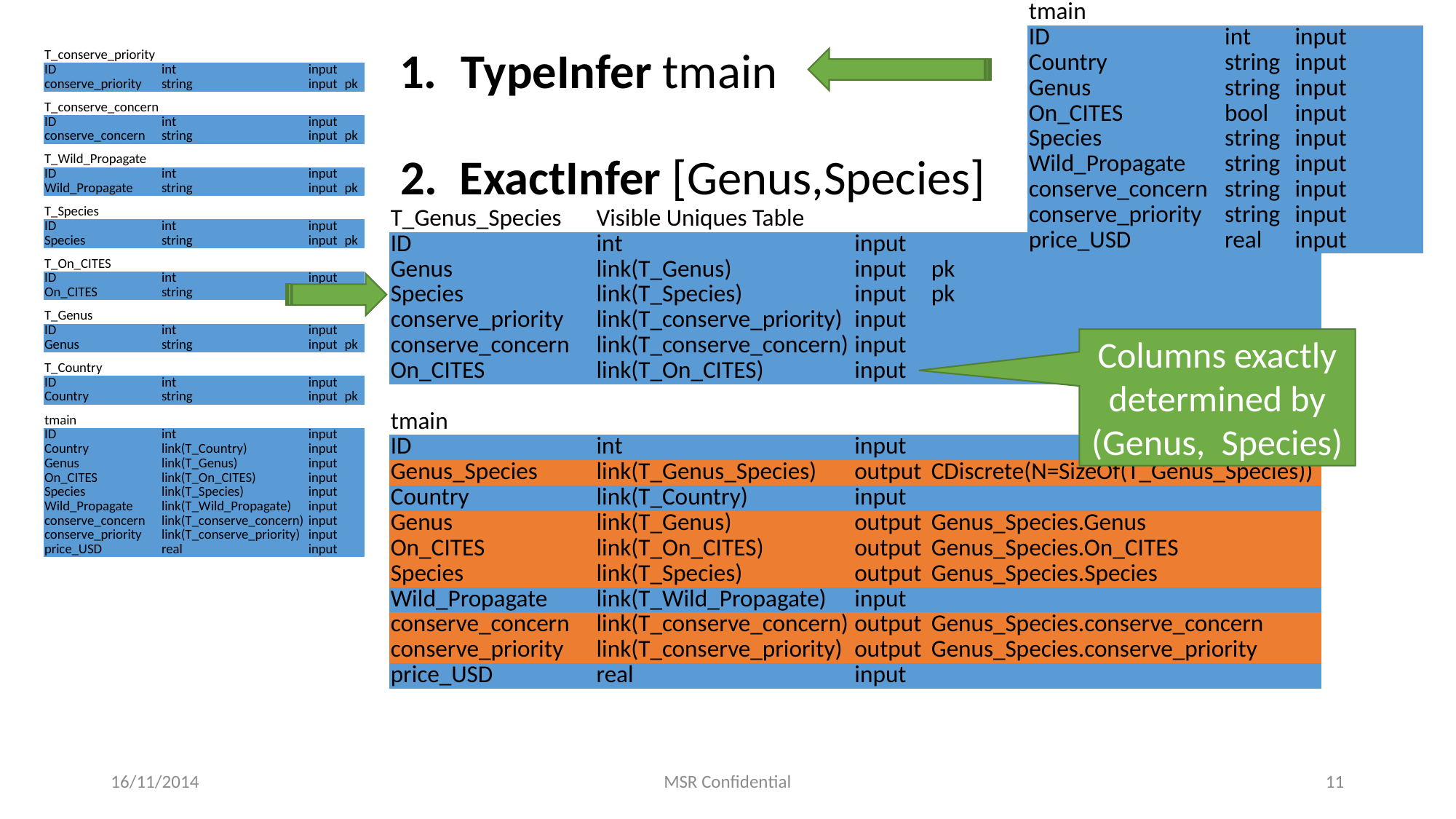

| tmain |  |  |  |
| --- | --- | --- | --- |
| ID | int | input |  |
| Country | string | input |  |
| Genus | string | input |  |
| On\_CITES | bool | input |  |
| Species | string | input |  |
| Wild\_Propagate | string | input |  |
| conserve\_concern | string | input |  |
| conserve\_priority | string | input |  |
| price\_USD | real | input |  |
TypeInfer tmain

| T\_conserve\_priority |  |  |  |
| --- | --- | --- | --- |
| ID | int | input |  |
| conserve\_priority | string | input | pk |
|  |  |  |  |
| T\_conserve\_concern |  |  |  |
| ID | int | input |  |
| conserve\_concern | string | input | pk |
|  |  |  |  |
| T\_Wild\_Propagate |  |  |  |
| ID | int | input |  |
| Wild\_Propagate | string | input | pk |
|  |  |  |  |
| T\_Species |  |  |  |
| ID | int | input |  |
| Species | string | input | pk |
|  |  |  |  |
| T\_On\_CITES |  |  |  |
| ID | int | input |  |
| On\_CITES | string | input | pk |
|  |  |  |  |
| T\_Genus |  |  |  |
| ID | int | input |  |
| Genus | string | input | pk |
|  |  |  |  |
| T\_Country |  |  |  |
| ID | int | input |  |
| Country | string | input | pk |
|  |  |  |  |
| tmain |  |  |  |
| ID | int | input |  |
| Country | link(T\_Country) | input |  |
| Genus | link(T\_Genus) | input |  |
| On\_CITES | link(T\_On\_CITES) | input |  |
| Species | link(T\_Species) | input |  |
| Wild\_Propagate | link(T\_Wild\_Propagate) | input |  |
| conserve\_concern | link(T\_conserve\_concern) | input |  |
| conserve\_priority | link(T\_conserve\_priority) | input |  |
| price\_USD | real | input |  |
2.  ExactInfer [Genus,Species]
| T\_Genus\_Species | Visible Uniques Table |  |  |
| --- | --- | --- | --- |
| ID | int | input |  |
| Genus | link(T\_Genus) | input | pk |
| Species | link(T\_Species) | input | pk |
| conserve\_priority | link(T\_conserve\_priority) | input |  |
| conserve\_concern | link(T\_conserve\_concern) | input |  |
| On\_CITES | link(T\_On\_CITES) | input |  |
|  |  |  |  |
| tmain |  |  |  |
| ID | int | input |  |
| Genus\_Species | link(T\_Genus\_Species) | output | CDiscrete(N=SizeOf(T\_Genus\_Species)) |
| Country | link(T\_Country) | input |  |
| Genus | link(T\_Genus) | output | Genus\_Species.Genus |
| On\_CITES | link(T\_On\_CITES) | output | Genus\_Species.On\_CITES |
| Species | link(T\_Species) | output | Genus\_Species.Species |
| Wild\_Propagate | link(T\_Wild\_Propagate) | input |  |
| conserve\_concern | link(T\_conserve\_concern) | output | Genus\_Species.conserve\_concern |
| conserve\_priority | link(T\_conserve\_priority) | output | Genus\_Species.conserve\_priority |
| price\_USD | real | input |  |

Columns exactly determined by (Genus,  Species)
16/11/2014
MSR Confidential
11